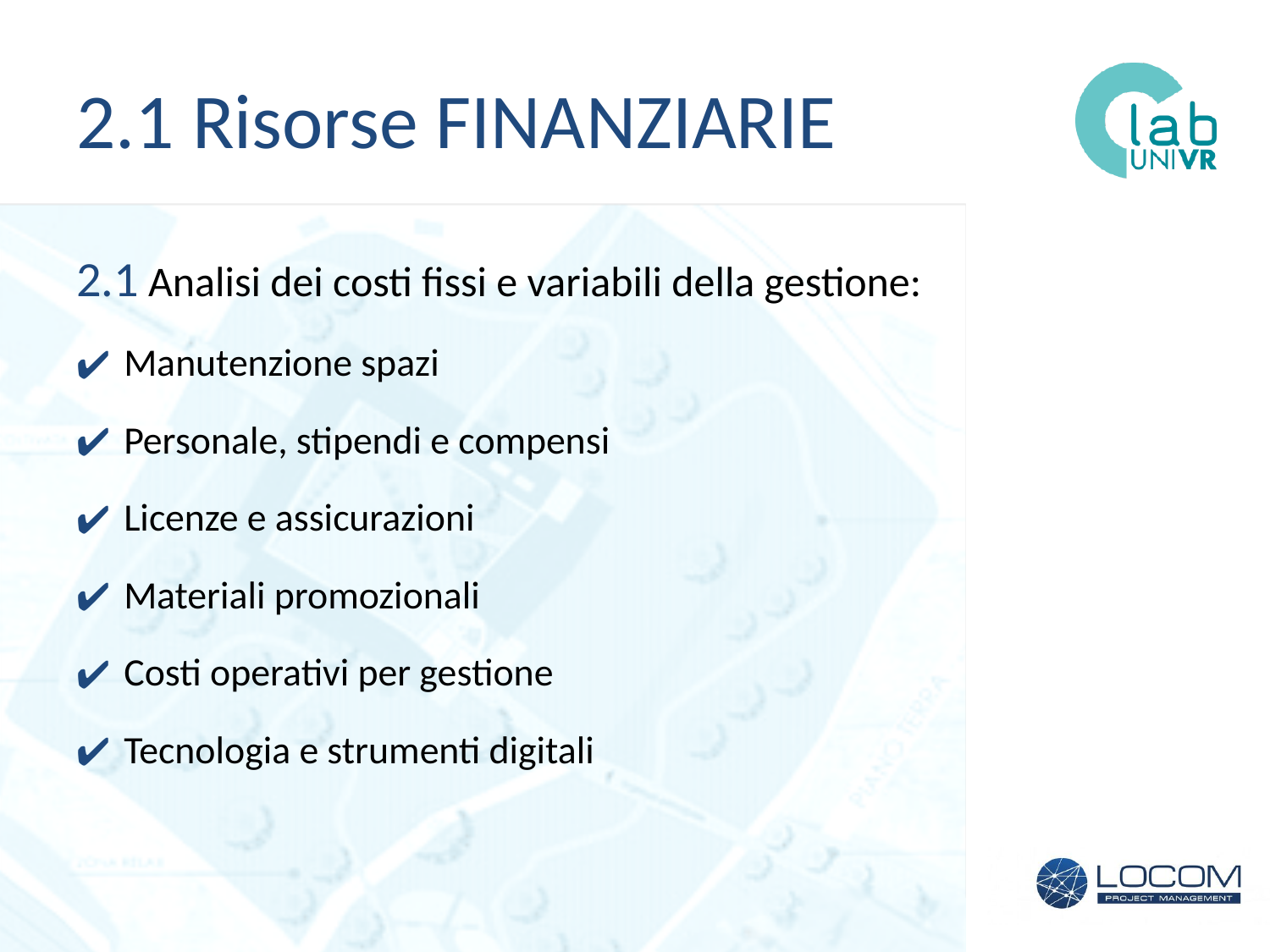

# 2.1 Risorse FINANZIARIE
2.1 Analisi dei costi fissi e variabili della gestione:
Manutenzione spazi
Personale, stipendi e compensi
Licenze e assicurazioni
Materiali promozionali
Costi operativi per gestione
Tecnologia e strumenti digitali